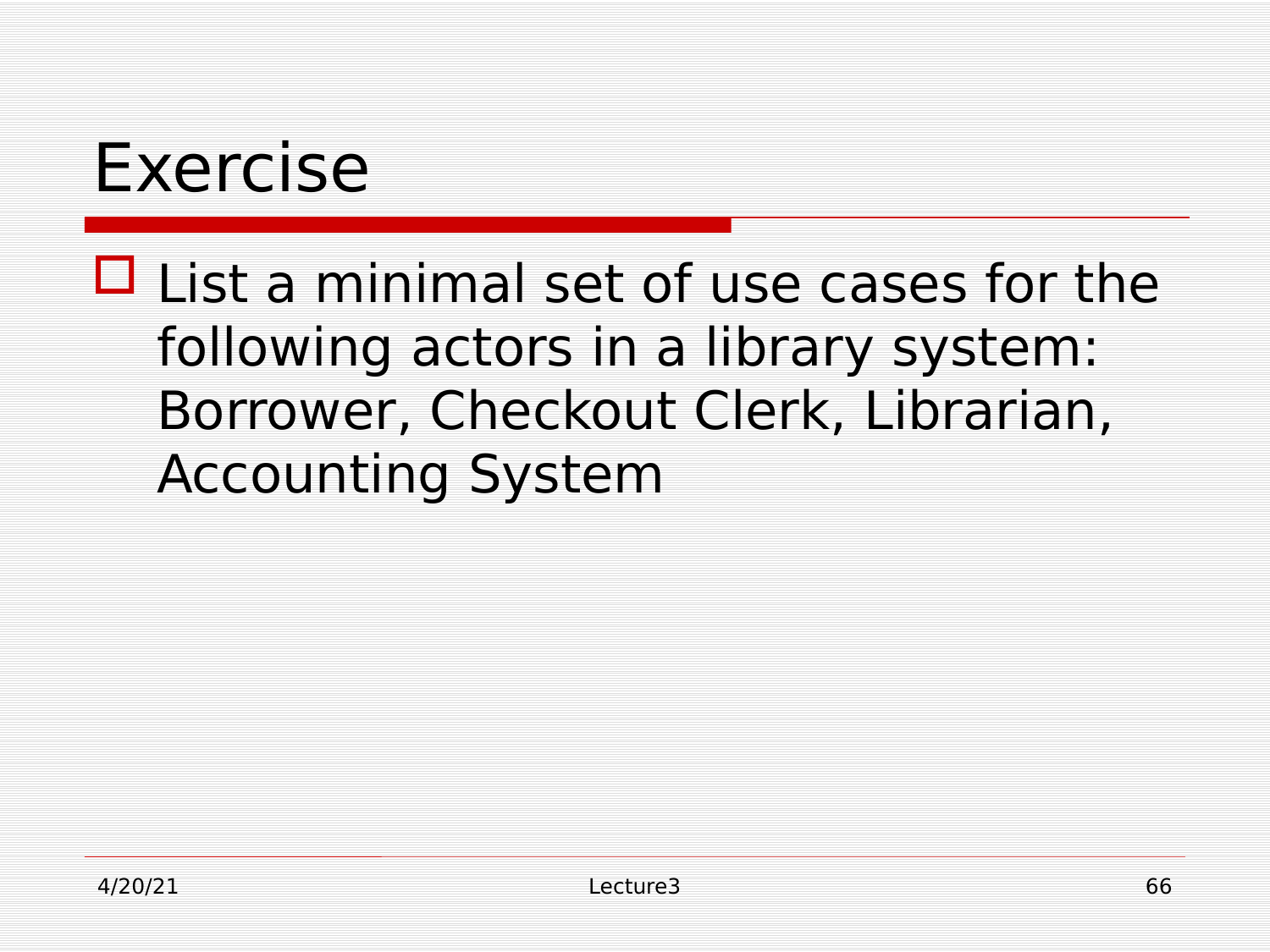

# Exercise
List a minimal set of use cases for the following actors in a library system: Borrower, Checkout Clerk, Librarian, Accounting System
4/20/21
Lecture3
66